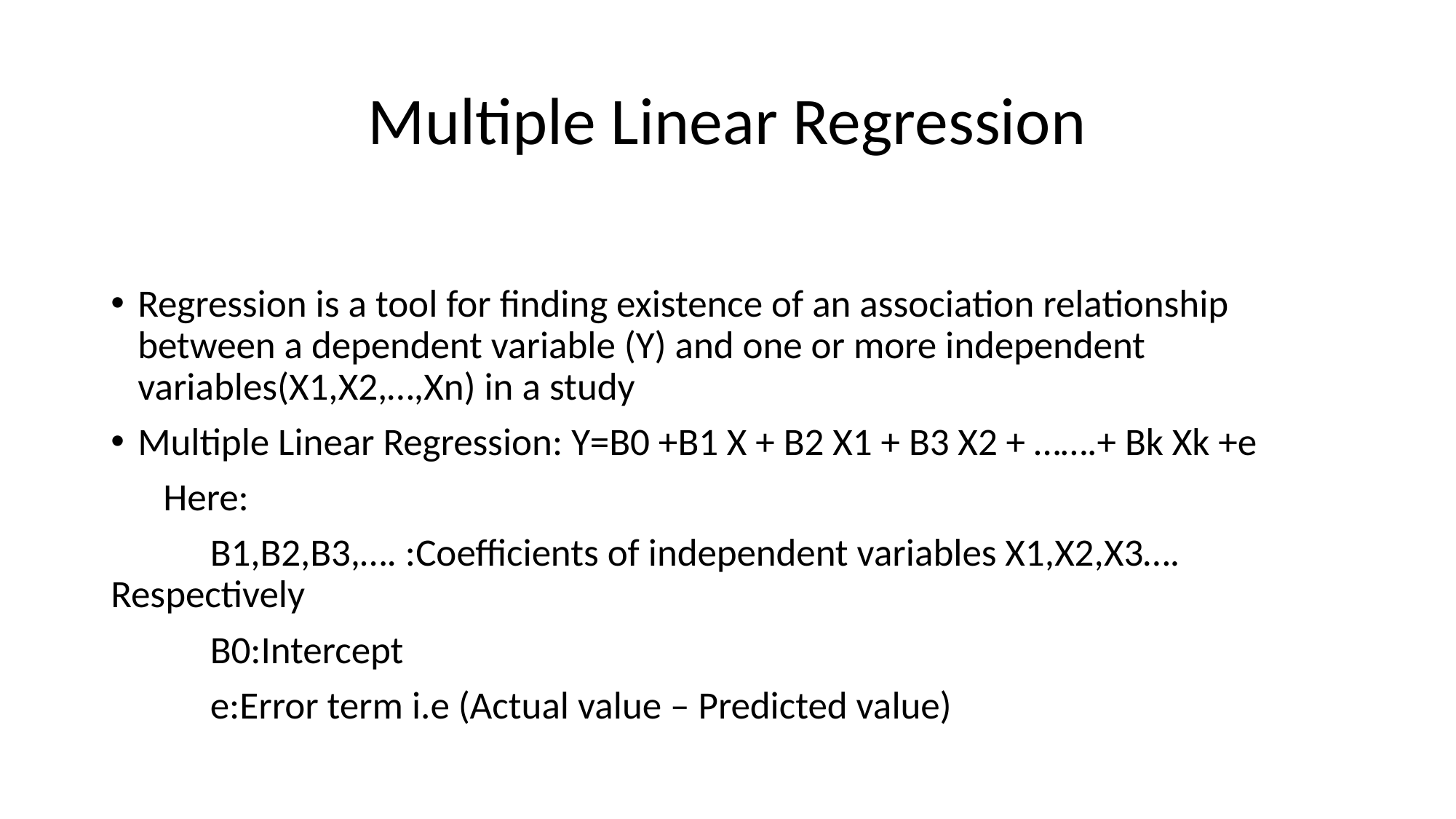

# Multiple Linear Regression

Regression is a tool for finding existence of an association relationship between a dependent variable (Y) and one or more independent variables(X1,X2,…,Xn) in a study
Multiple Linear Regression: Y=B0 +B1 X + B2 X1 + B3 X2 + …….+ Bk Xk +e
      Here:
	B1,B2,B3,…. :Coefficients of independent variables X1,X2,X3…. 	Respectively
	B0:Intercept
	e:Error term i.e (Actual value – Predicted value)